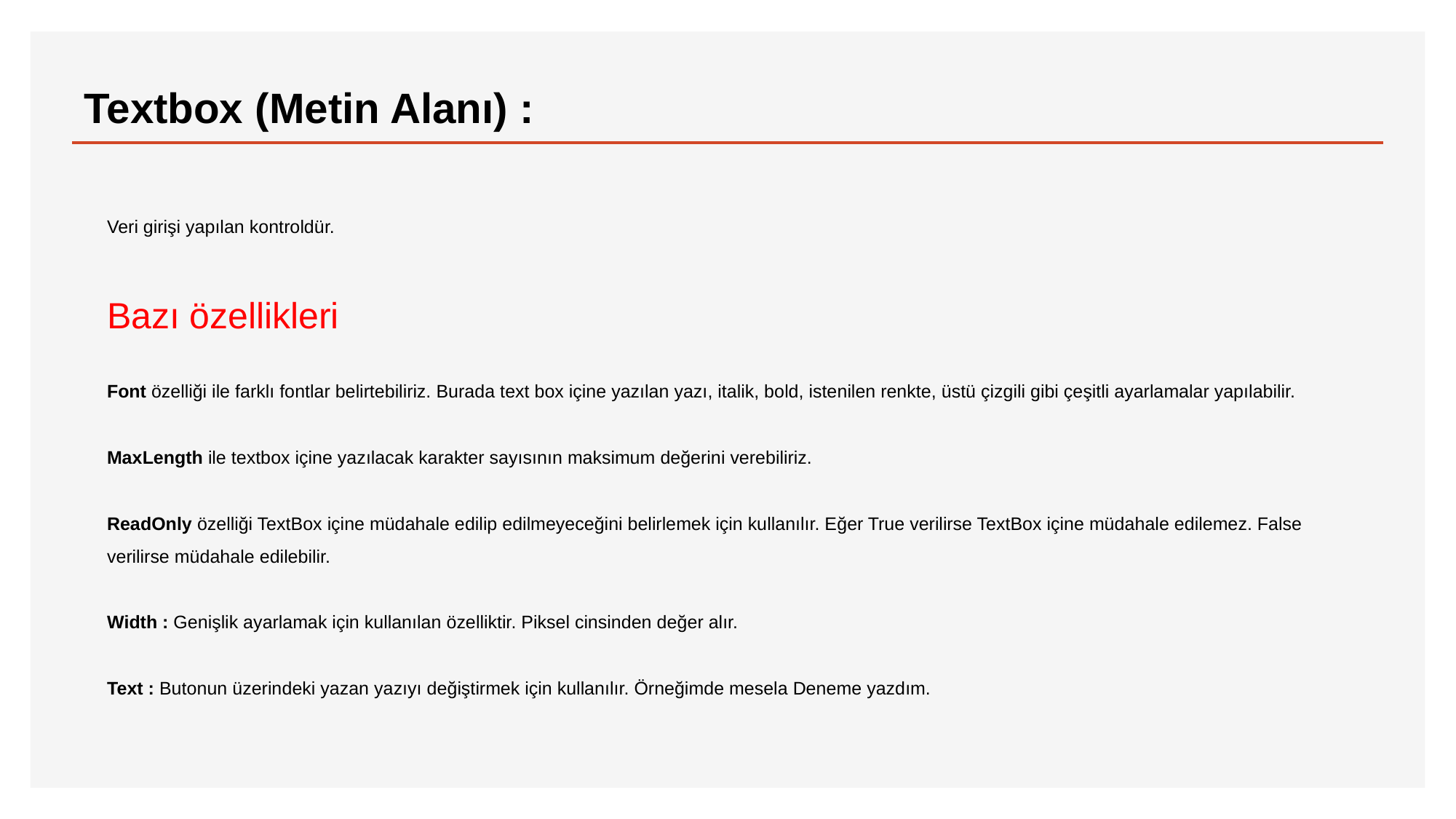

# Textbox (Metin Alanı) :
Veri girişi yapılan kontroldür.
Bazı özellikleri
Font özelliği ile farklı fontlar belirtebiliriz. Burada text box içine yazılan yazı, italik, bold, istenilen renkte, üstü çizgili gibi çeşitli ayarlamalar yapılabilir.
MaxLength ile textbox içine yazılacak karakter sayısının maksimum değerini verebiliriz.
ReadOnly özelliği TextBox içine müdahale edilip edilmeyeceğini belirlemek için kullanılır. Eğer True verilirse TextBox içine müdahale edilemez. False verilirse müdahale edilebilir.
Width : Genişlik ayarlamak için kullanılan özelliktir. Piksel cinsinden değer alır.
Text : Butonun üzerindeki yazan yazıyı değiştirmek için kullanılır. Örneğimde mesela Deneme yazdım.